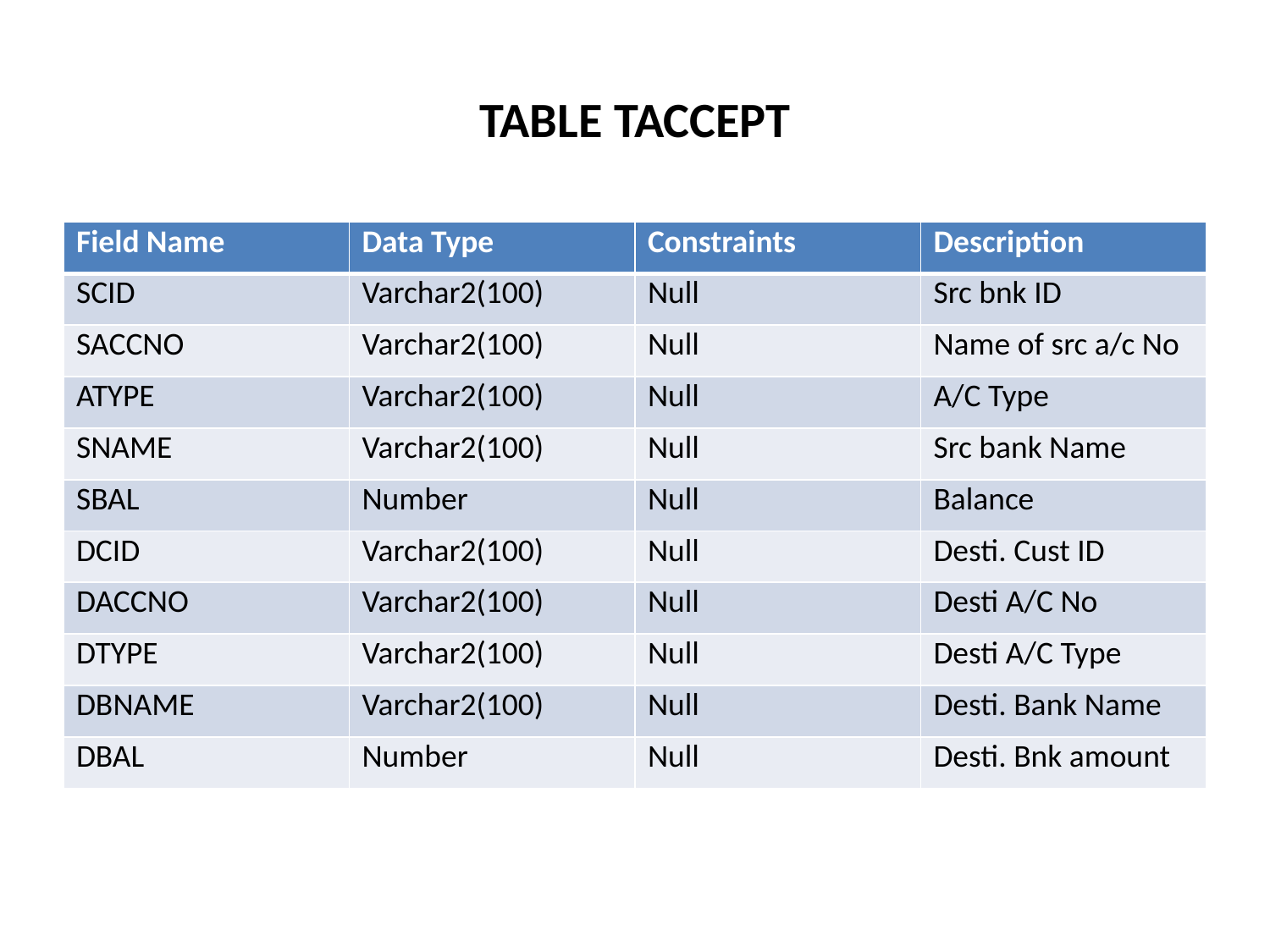

# TABLE TACCEPT
| Field Name | Data Type | Constraints | Description |
| --- | --- | --- | --- |
| SCID | Varchar2(100) | Null | Src bnk ID |
| SACCNO | Varchar2(100) | Null | Name of src a/c No |
| ATYPE | Varchar2(100) | Null | A/C Type |
| SNAME | Varchar2(100) | Null | Src bank Name |
| SBAL | Number | Null | Balance |
| DCID | Varchar2(100) | Null | Desti. Cust ID |
| DACCNO | Varchar2(100) | Null | Desti A/C No |
| DTYPE | Varchar2(100) | Null | Desti A/C Type |
| DBNAME | Varchar2(100) | Null | Desti. Bank Name |
| DBAL | Number | Null | Desti. Bnk amount |